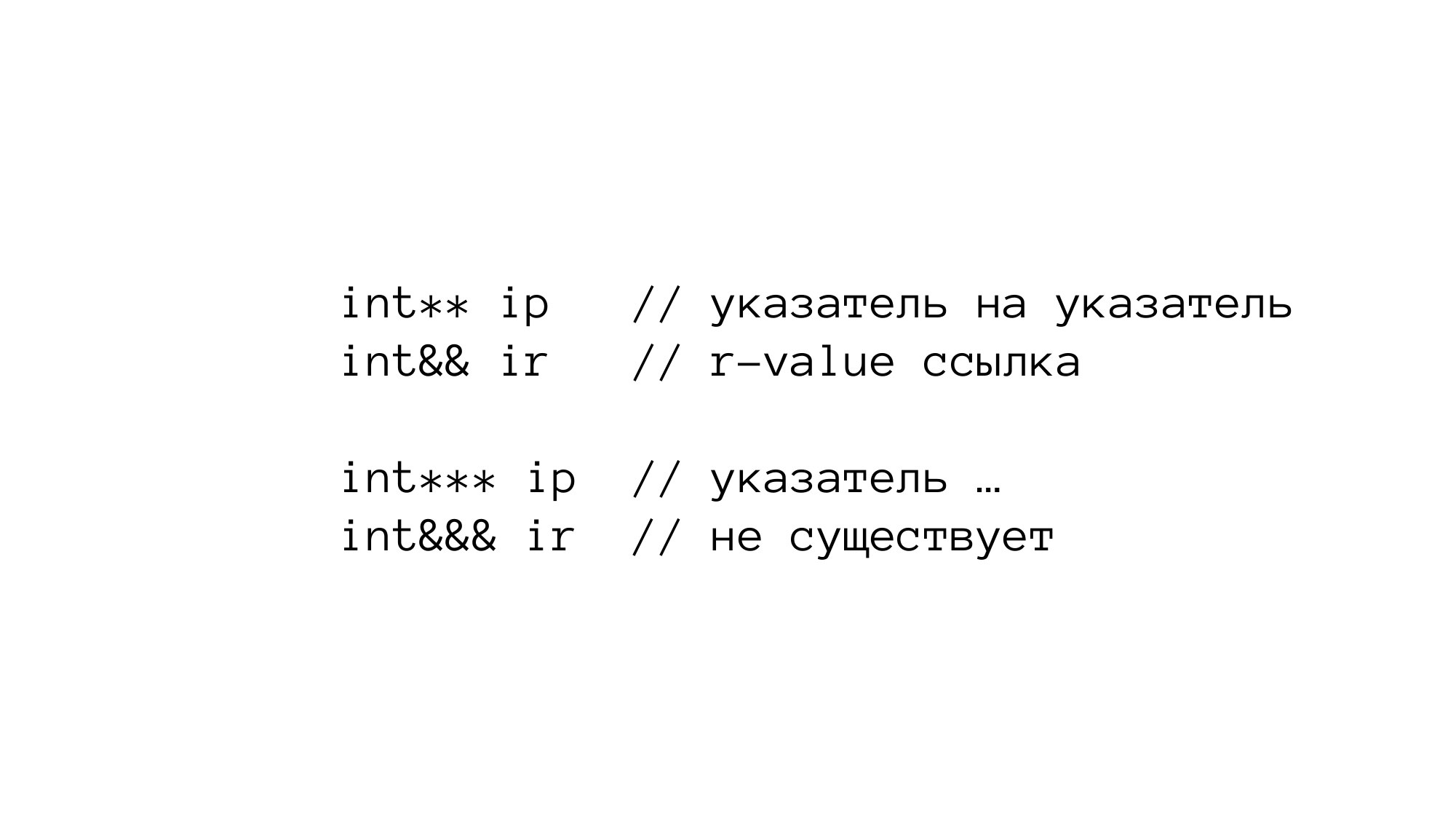

int** ip   // указатель на указатель
	int&& ir   // r-value ссылка

	int*** ip  // указатель …
	int&&& ir  // не существует